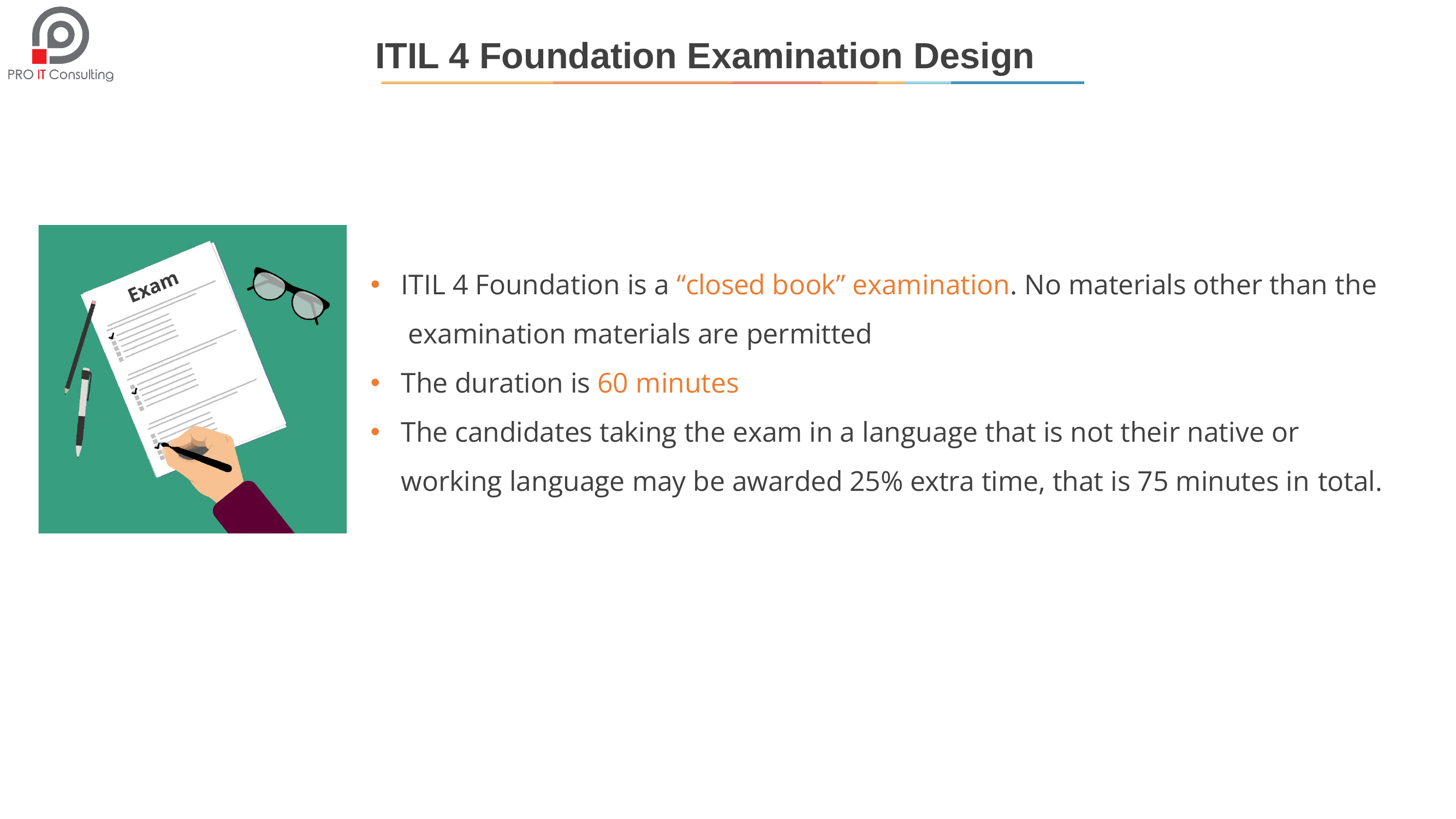

# ITIL 4 Foundation Examination Design

ITIL 4 Foundation is a “closed book” examination. No materials other than the  examination materials are permitted
The duration is 60 minutes
The candidates taking the exam in a language that is not their native or  working language may be awarded 25% extra time, that is 75 minutes in total.